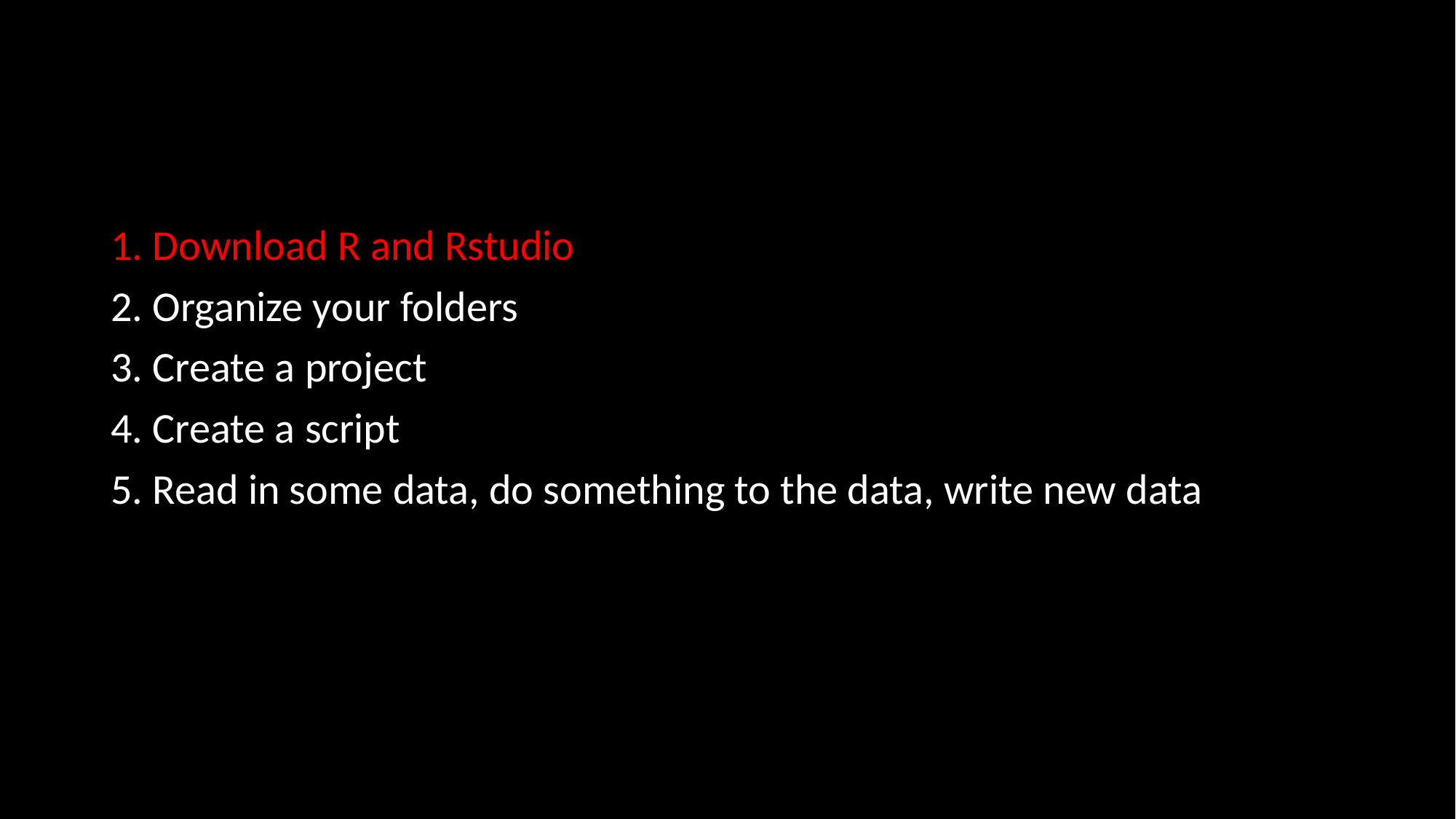

#
1. Download R and Rstudio
2. Organize your folders
3. Create a project
4. Create a script
5. Read in some data, do something to the data, write new data